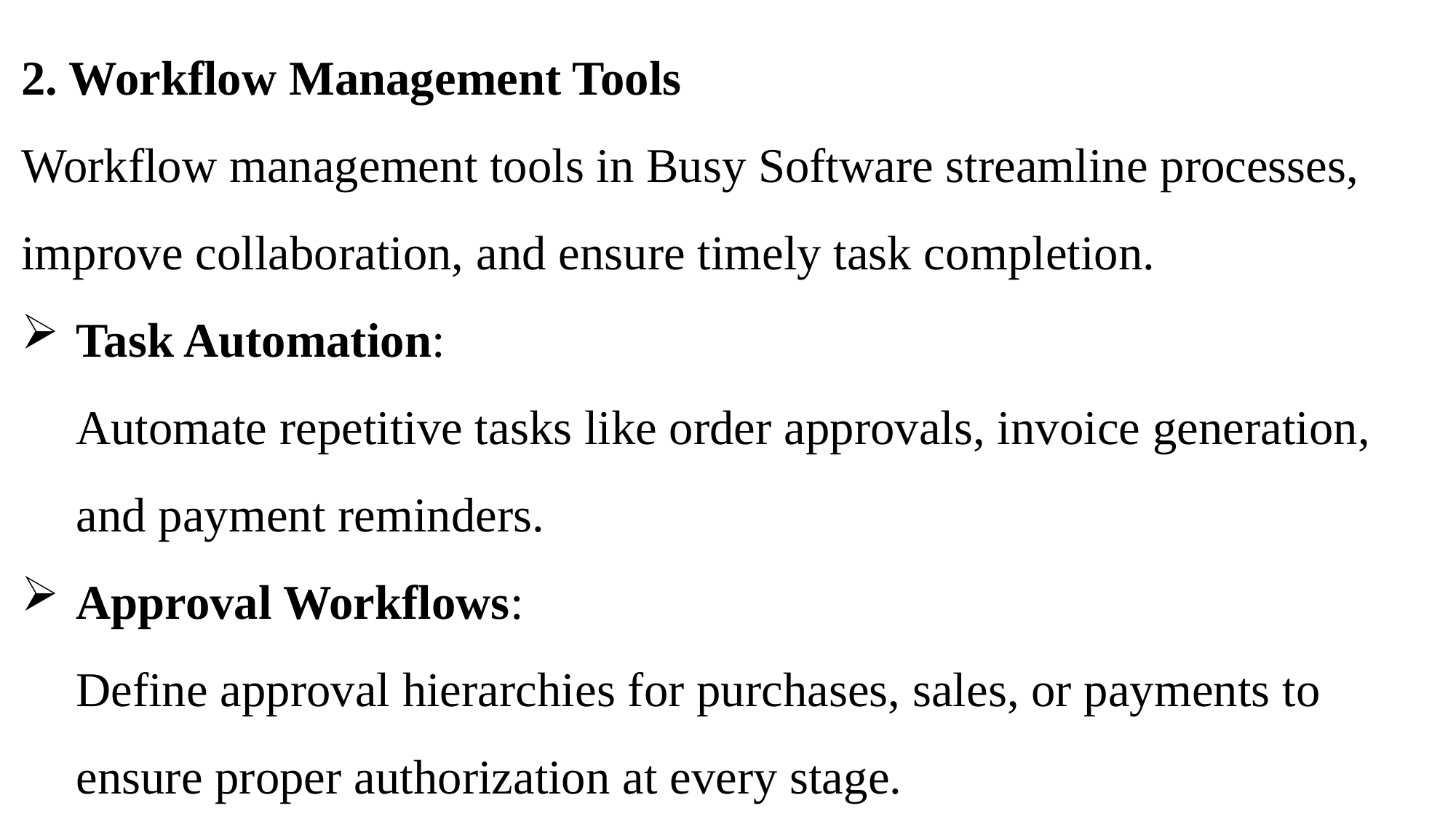

2. Workflow Management Tools
Workflow management tools in Busy Software streamline processes, improve collaboration, and ensure timely task completion.
Task Automation:
Automate repetitive tasks like order approvals, invoice generation, and payment reminders.
Approval Workflows:
Define approval hierarchies for purchases, sales, or payments to ensure proper authorization at every stage.